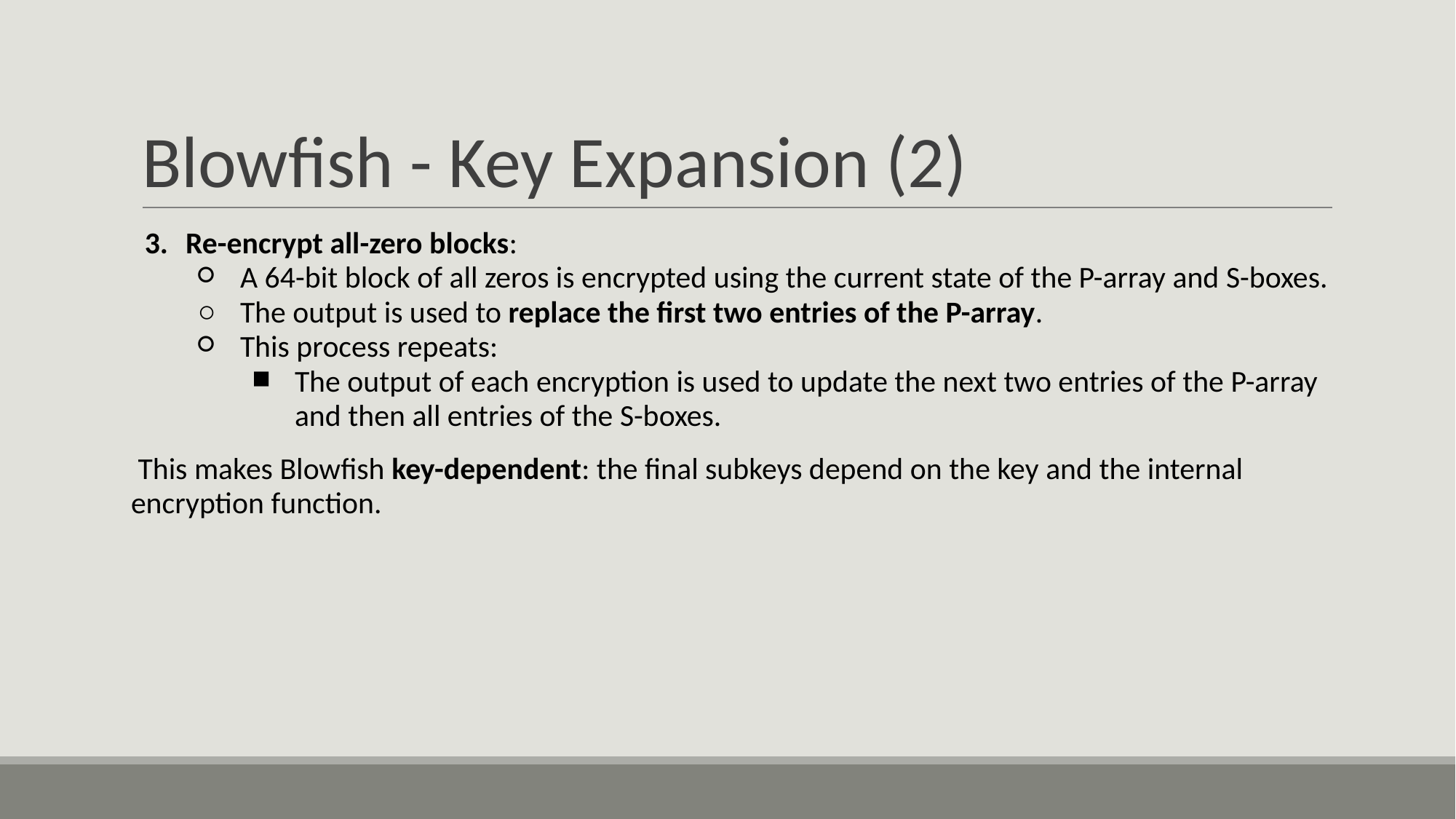

# Blowfish - Key Expansion (2)
Re-encrypt all-zero blocks:
A 64-bit block of all zeros is encrypted using the current state of the P-array and S-boxes.
The output is used to replace the first two entries of the P-array.
This process repeats:
The output of each encryption is used to update the next two entries of the P-array and then all entries of the S-boxes.
 This makes Blowfish key-dependent: the final subkeys depend on the key and the internal encryption function.